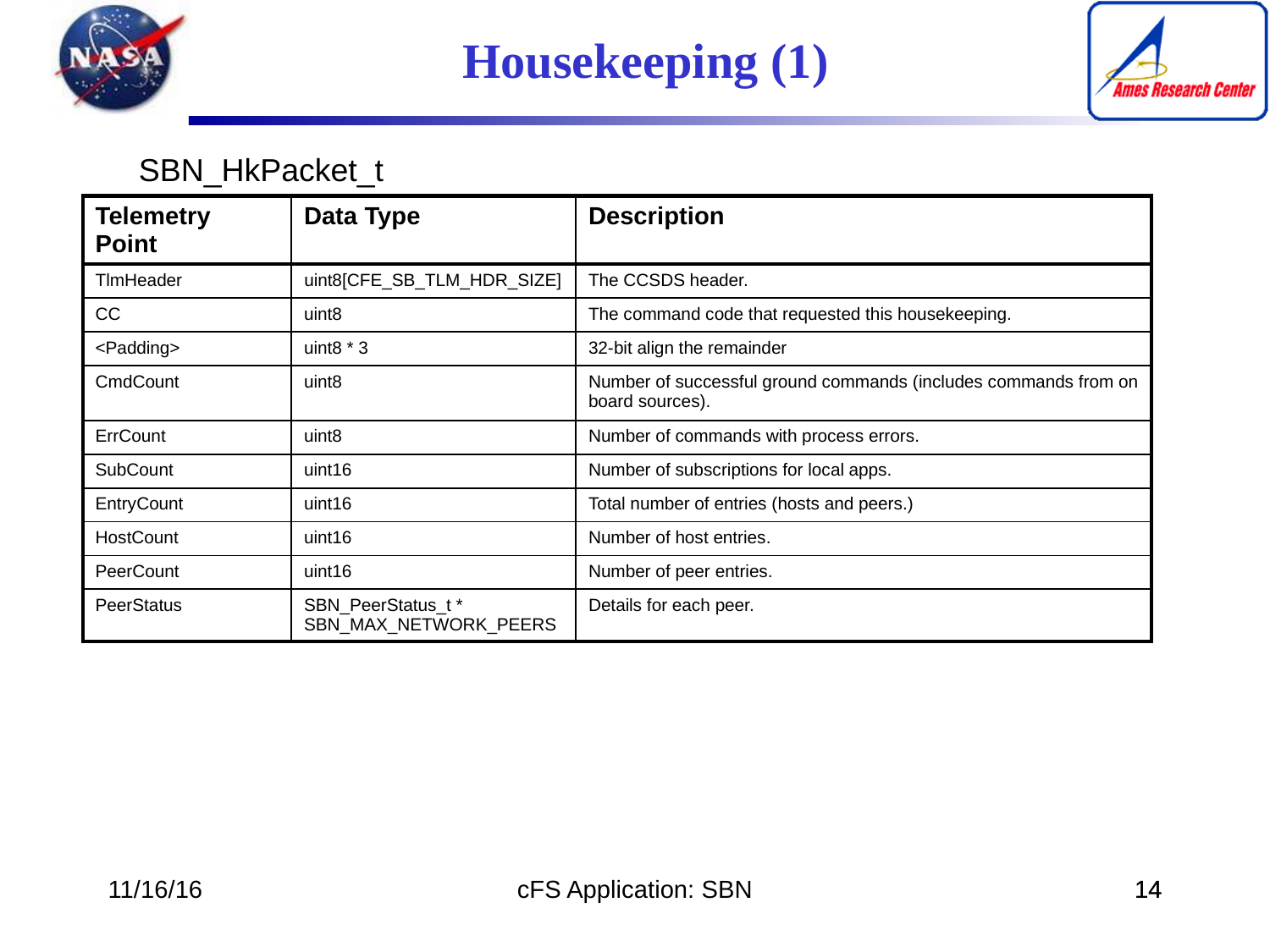

Housekeeping (1)
SBN_HkPacket_t
| Telemetry Point | Data Type | Description |
| --- | --- | --- |
| TlmHeader | uint8[CFE\_SB\_TLM\_HDR\_SIZE] | The CCSDS header. |
| CC | uint8 | The command code that requested this housekeeping. |
| <Padding> | uint8 \* 3 | 32-bit align the remainder |
| CmdCount | uint8 | Number of successful ground commands (includes commands from on board sources). |
| ErrCount | uint8 | Number of commands with process errors. |
| SubCount | uint16 | Number of subscriptions for local apps. |
| EntryCount | uint16 | Total number of entries (hosts and peers.) |
| HostCount | uint16 | Number of host entries. |
| PeerCount | uint16 | Number of peer entries. |
| PeerStatus | SBN\_PeerStatus\_t \* SBN\_MAX\_NETWORK\_PEERS | Details for each peer. |
11/16/16
cFS Application: SBN
14
14